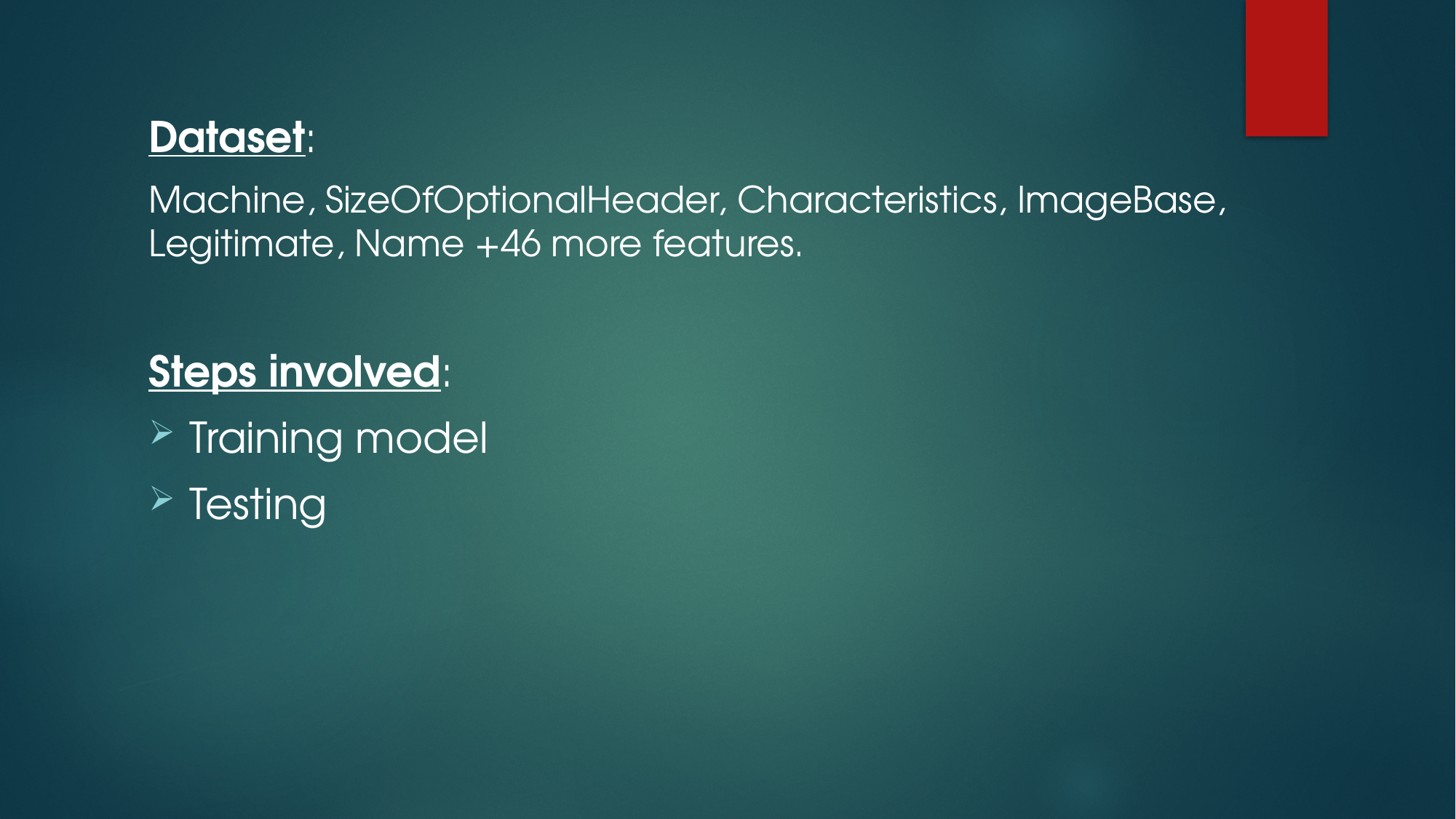

Dataset:
Machine, SizeOfOptionalHeader, Characteristics, ImageBase, Legitimate, Name +46 more features.

Steps involved:
Training model
Testing